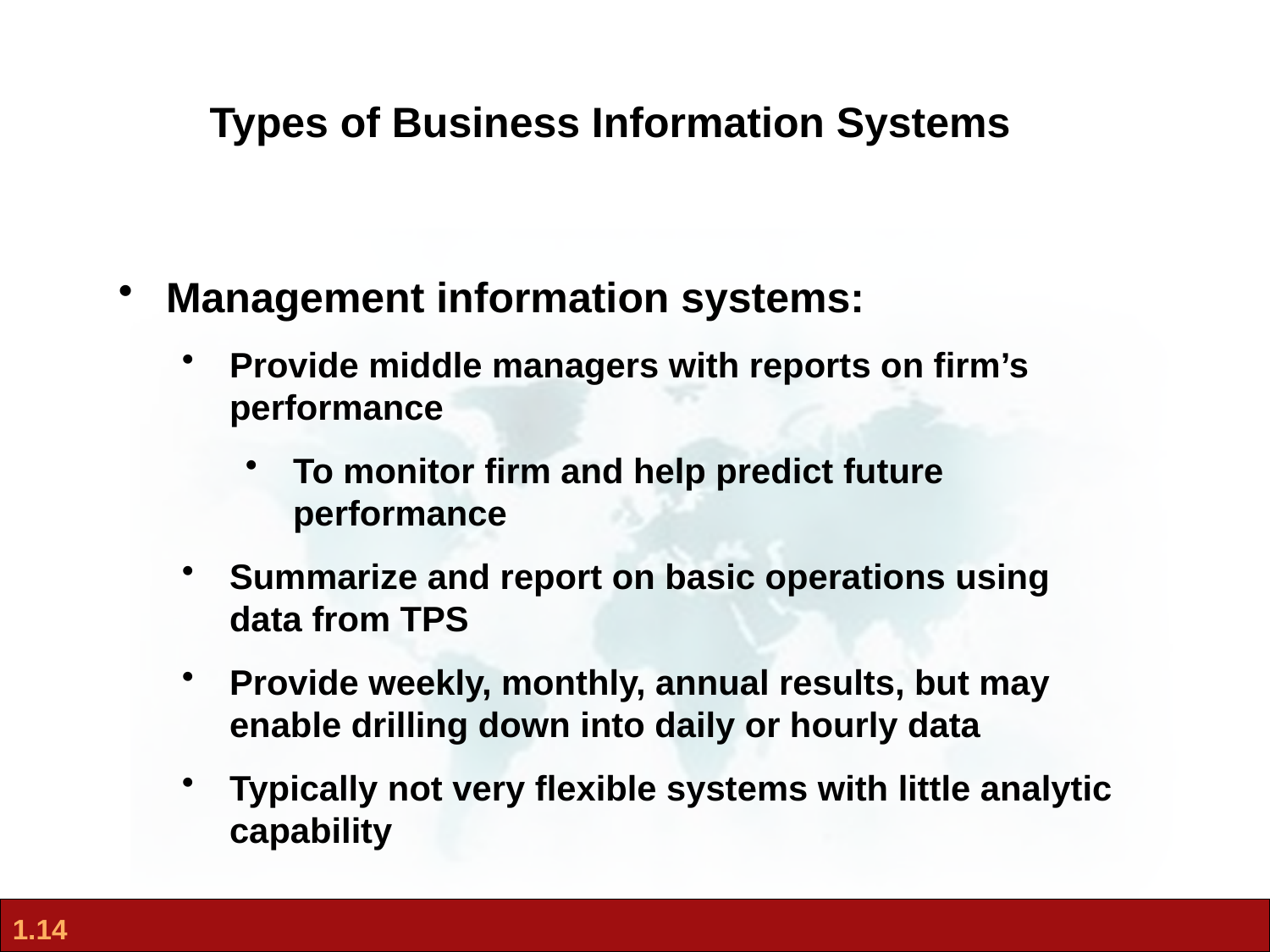

Types of Business Information Systems
Management information systems:
Provide middle managers with reports on firm’s performance
To monitor firm and help predict future performance
Summarize and report on basic operations using data from TPS
Provide weekly, monthly, annual results, but may enable drilling down into daily or hourly data
Typically not very flexible systems with little analytic capability